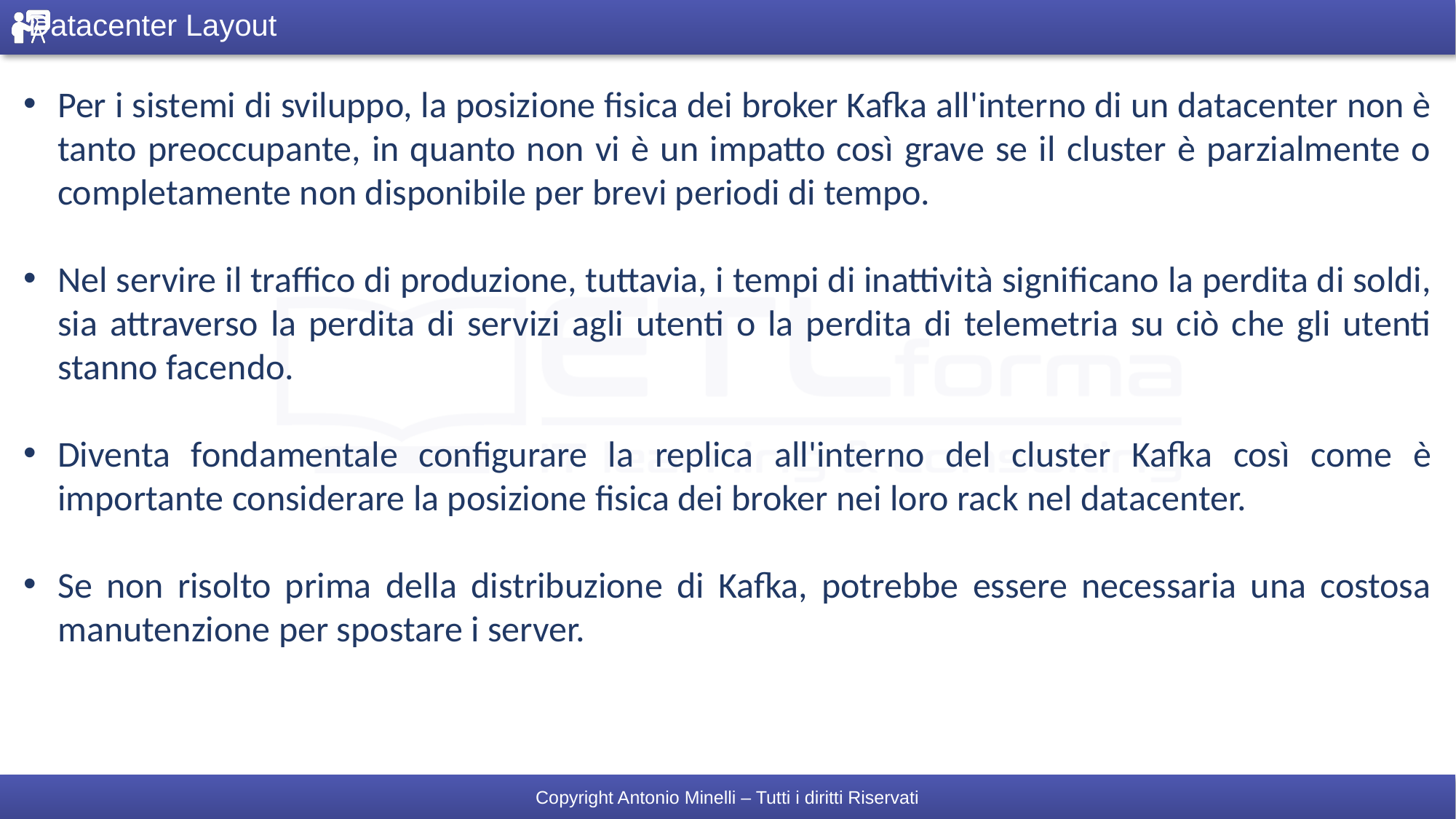

# Datacenter Layout
Per i sistemi di sviluppo, la posizione fisica dei broker Kafka all'interno di un datacenter non è tanto preoccupante, in quanto non vi è un impatto così grave se il cluster è parzialmente o completamente non disponibile per brevi periodi di tempo.

Nel servire il traffico di produzione, tuttavia, i tempi di inattività significano la perdita di soldi, sia attraverso la perdita di servizi agli utenti o la perdita di telemetria su ciò che gli utenti stanno facendo.

Diventa fondamentale configurare la replica all'interno del cluster Kafka così come è importante considerare la posizione fisica dei broker nei loro rack nel datacenter.

Se non risolto prima della distribuzione di Kafka, potrebbe essere necessaria una costosa manutenzione per spostare i server.